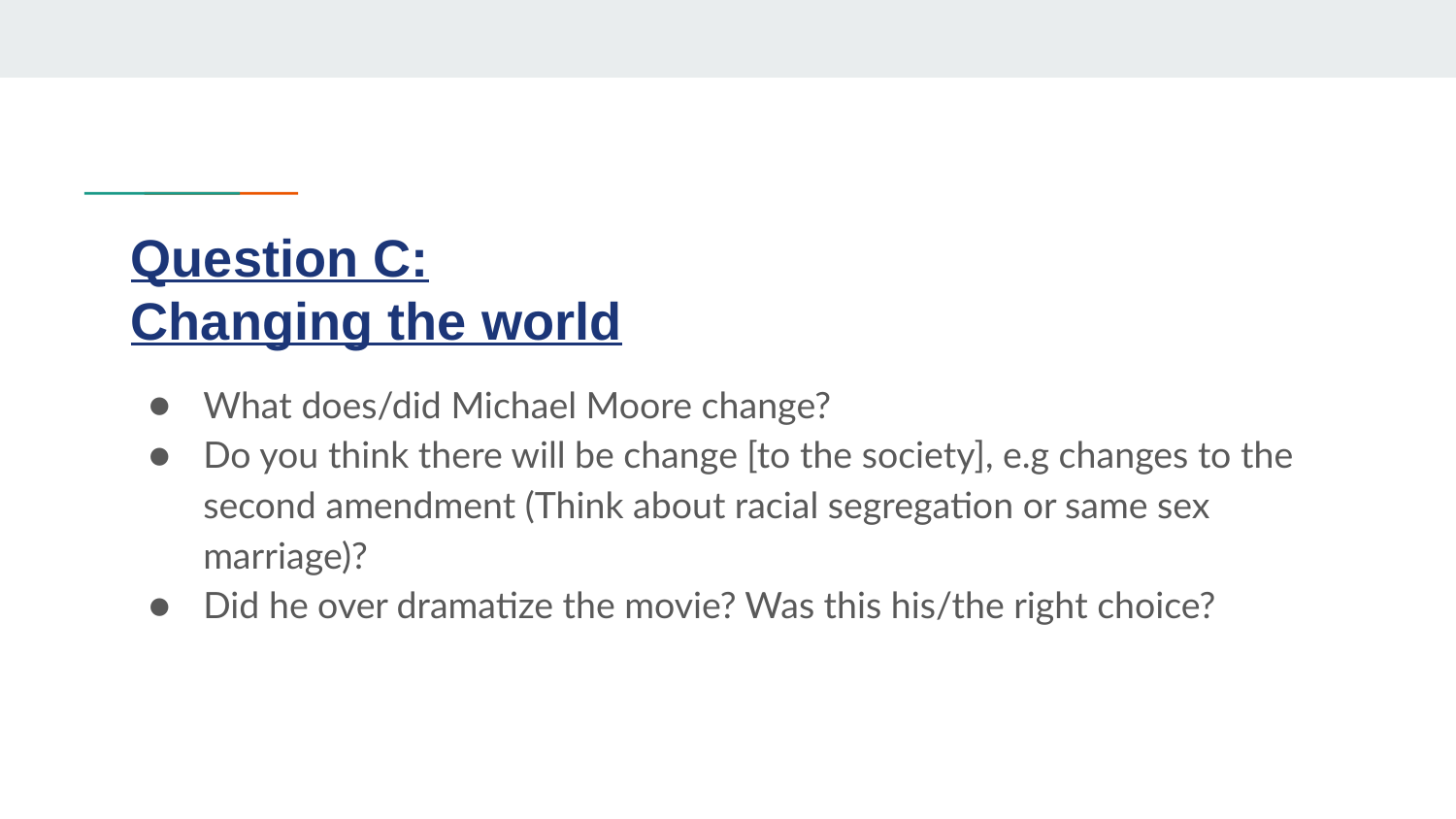

# Question C:
Changing the world
What does/did Michael Moore change?
Do you think there will be change [to the society], e.g changes to the second amendment (Think about racial segregation or same sex marriage)?
Did he over dramatize the movie? Was this his/the right choice?